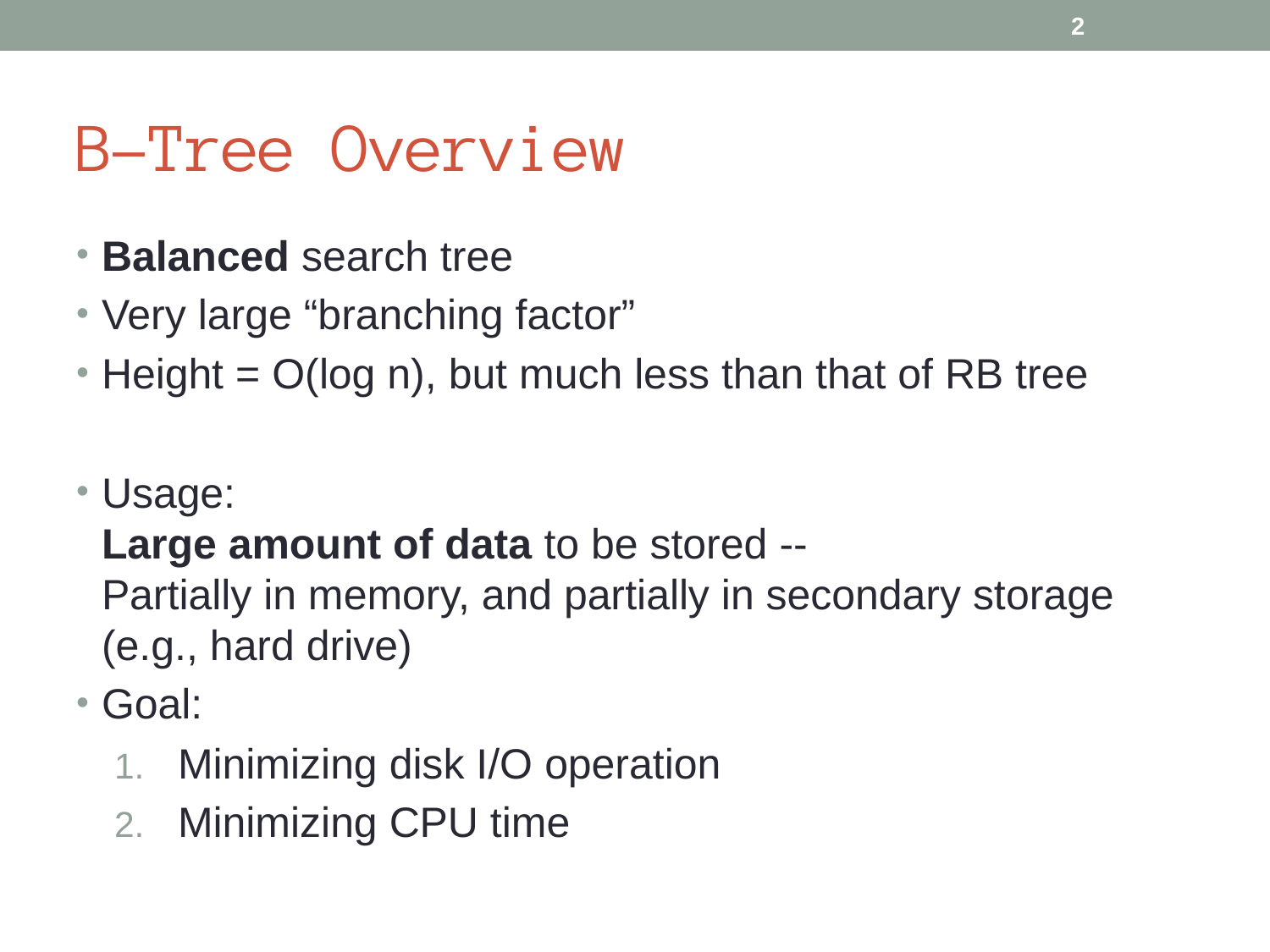

2
# B-Tree Overview
Balanced search tree
Very large “branching factor”
Height = O(log n), but much less than that of RB tree

Usage:
Large amount of data to be stored --
Partially in memory, and partially in secondary storage
(e.g., hard drive)
Goal:
Minimizing disk I/O operation
Minimizing CPU time